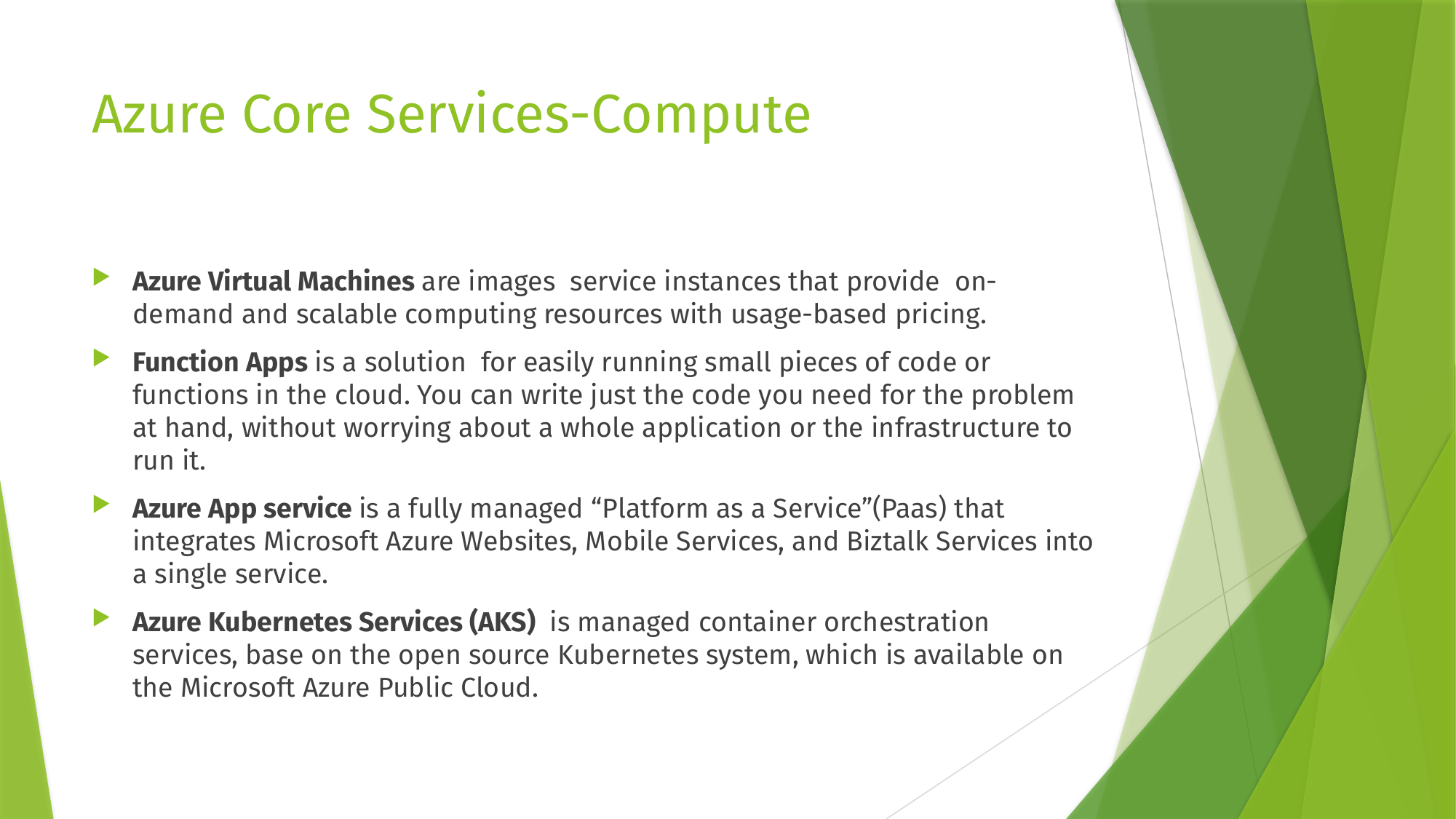

# Azure Core Services-Compute
Azure Virtual Machines are images  service instances that provide  on-demand and scalable computing resources with usage-based pricing.
Function Apps is a solution  for easily running small pieces of code or functions in the cloud. You can write just the code you need for the problem at hand, without worrying about a whole application or the infrastructure to run it.
Azure App service is a fully managed “Platform as a Service”(Paas) that integrates Microsoft Azure Websites, Mobile Services, and Biztalk Services into a single service.
Azure Kubernetes Services (AKS)  is managed container orchestration services, base on the open source Kubernetes system, which is available on the Microsoft Azure Public Cloud.